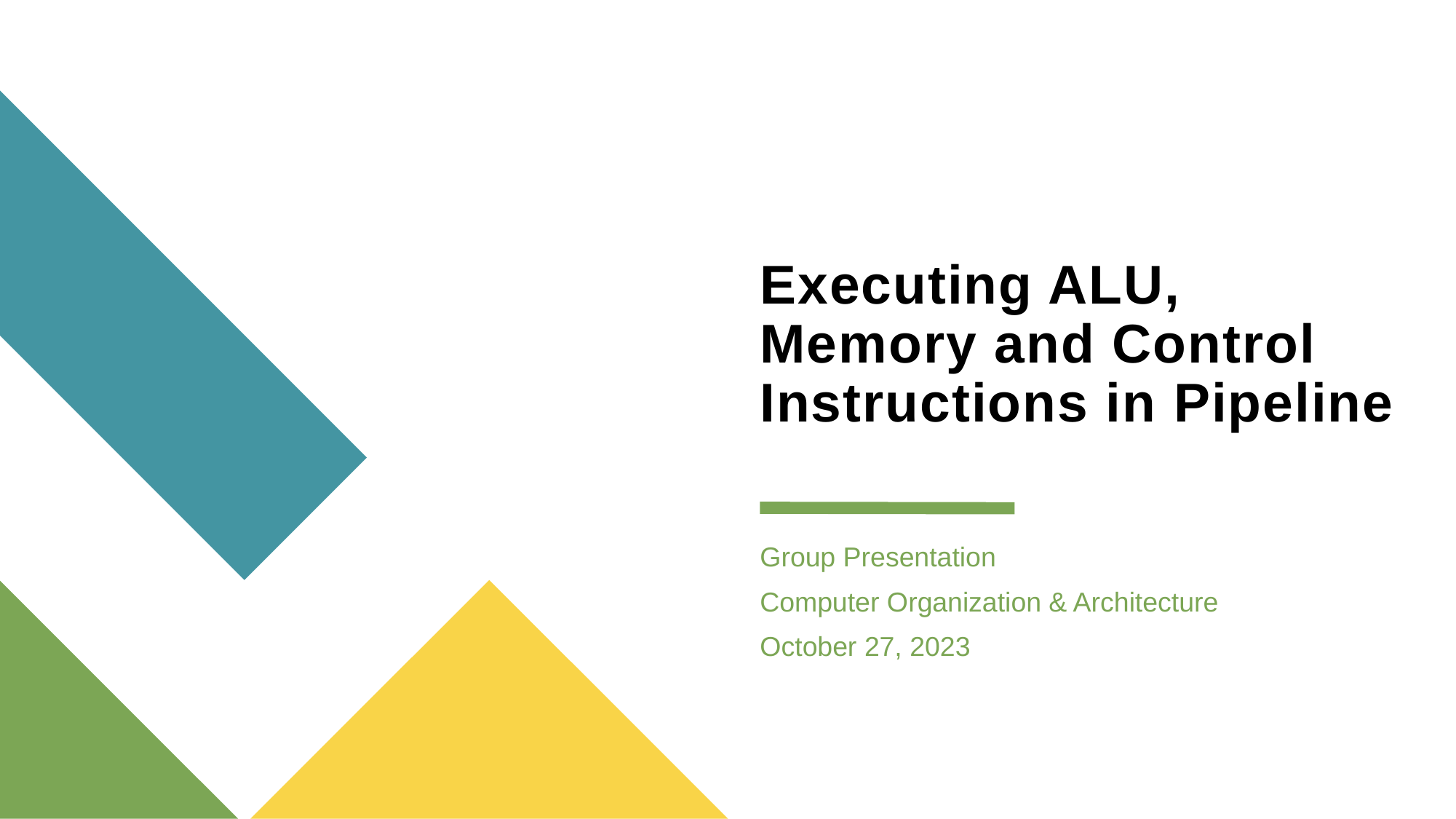

# Executing ALU, Memory and Control Instructions in Pipeline
Group Presentation
Computer Organization & Architecture
October 27, 2023